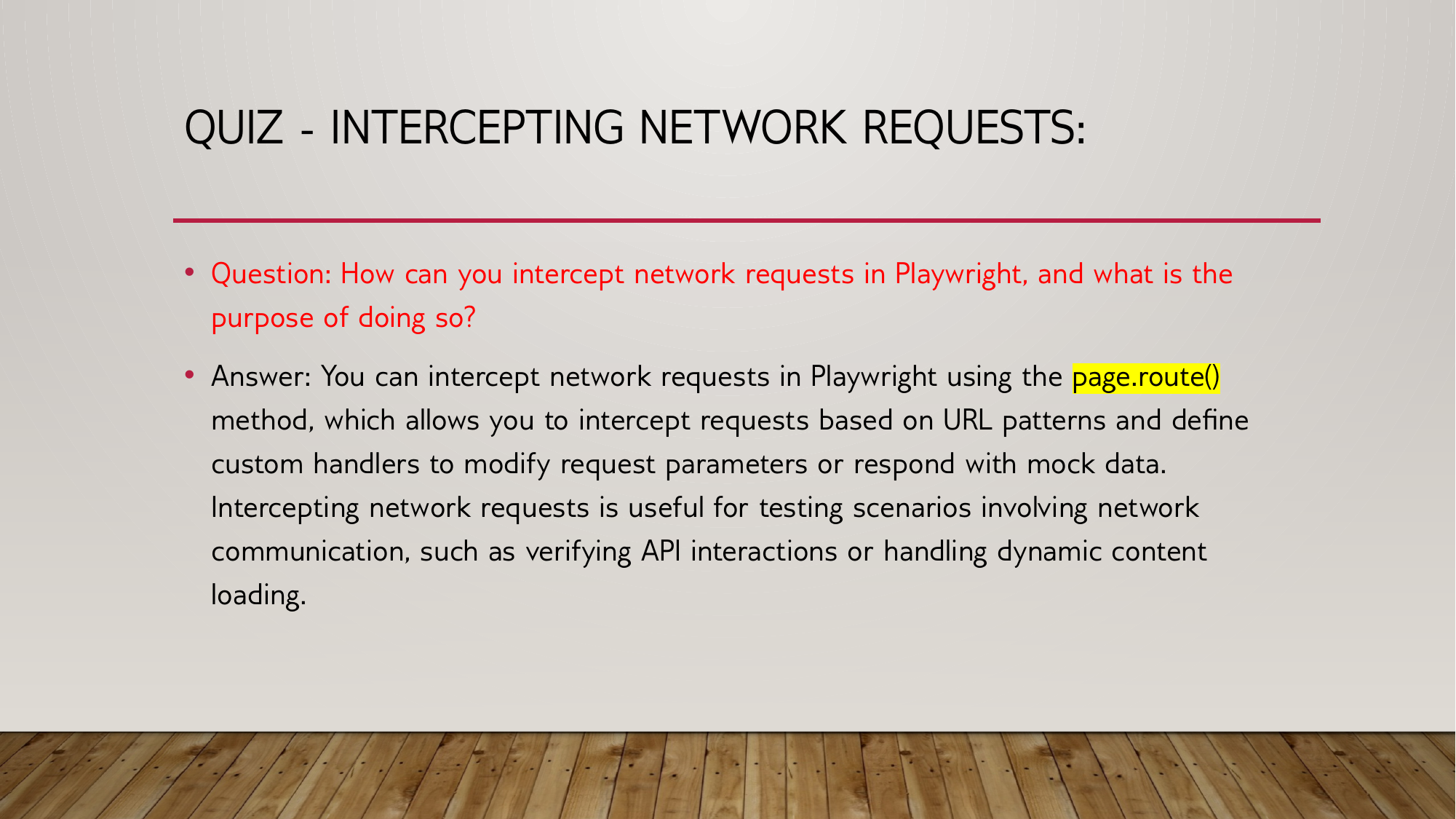

# Quiz - Intercepting Network Requests:
Question: How can you intercept network requests in Playwright, and what is the purpose of doing so?
Answer: You can intercept network requests in Playwright using the page.route() method, which allows you to intercept requests based on URL patterns and define custom handlers to modify request parameters or respond with mock data. Intercepting network requests is useful for testing scenarios involving network communication, such as verifying API interactions or handling dynamic content loading.